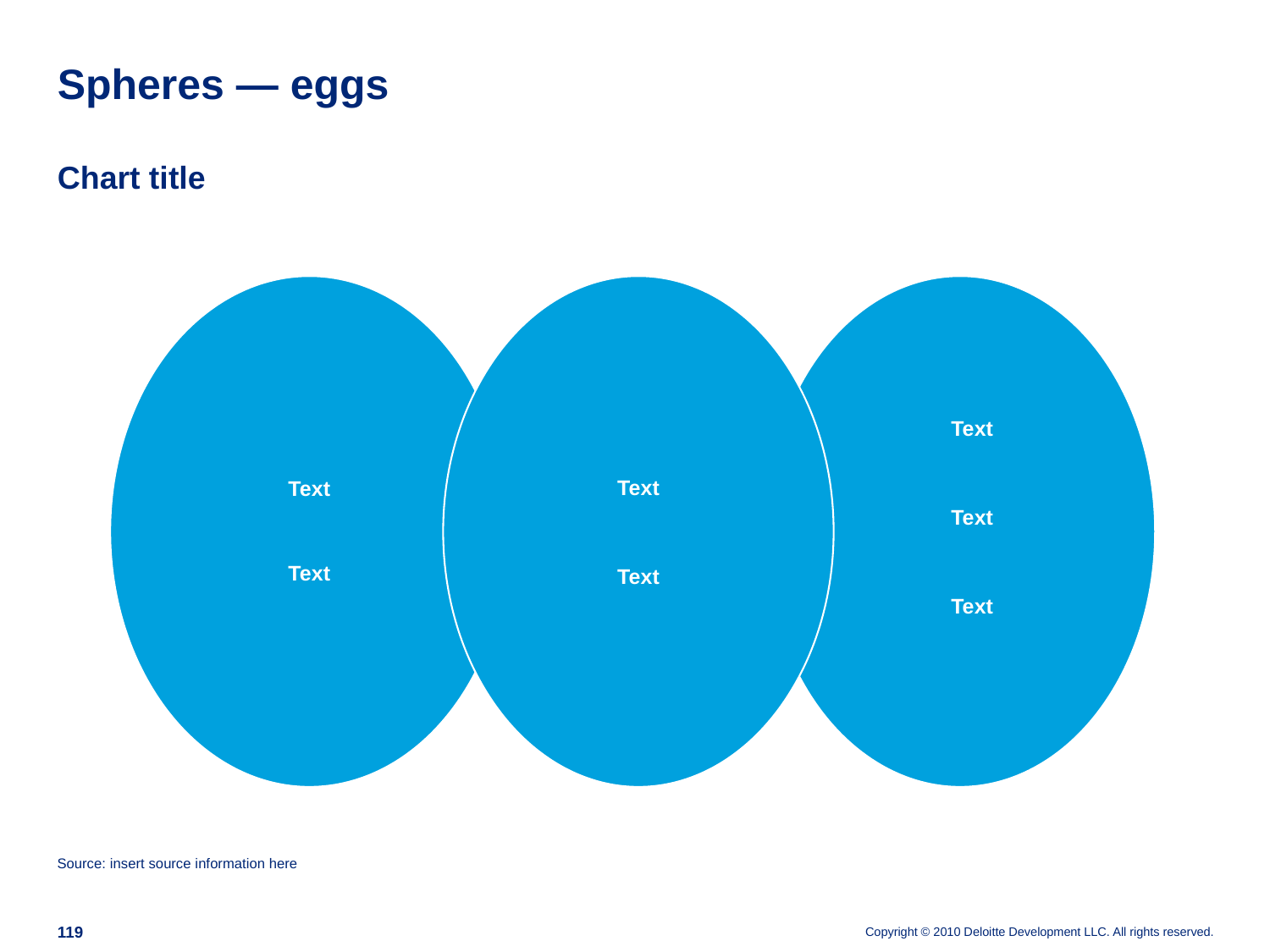

# Spheres — eggs
Chart title
Text

Text
Text

Text
Text

Text

Text

Source: insert source information here